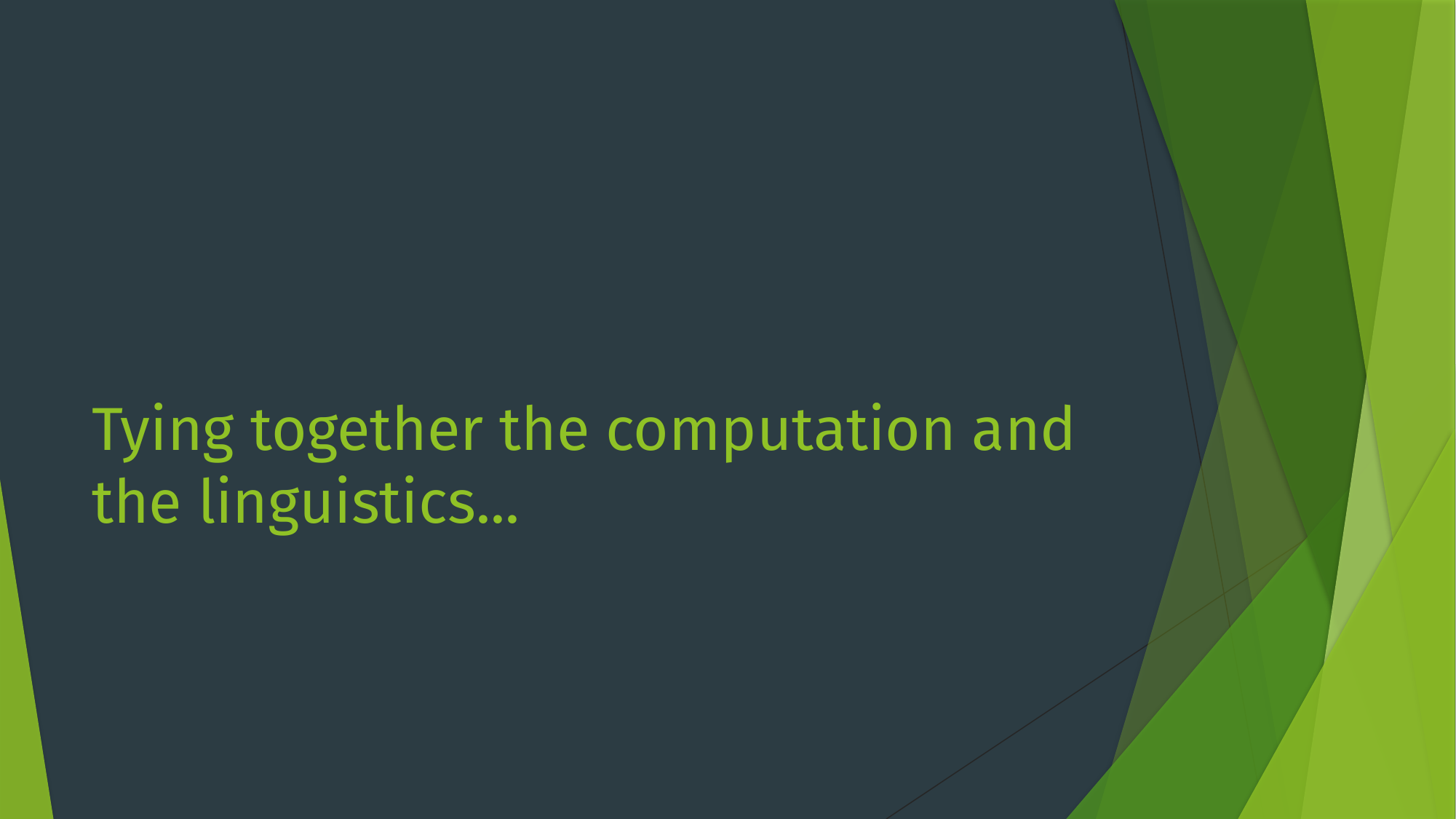

# Tying together the computation and the linguistics...